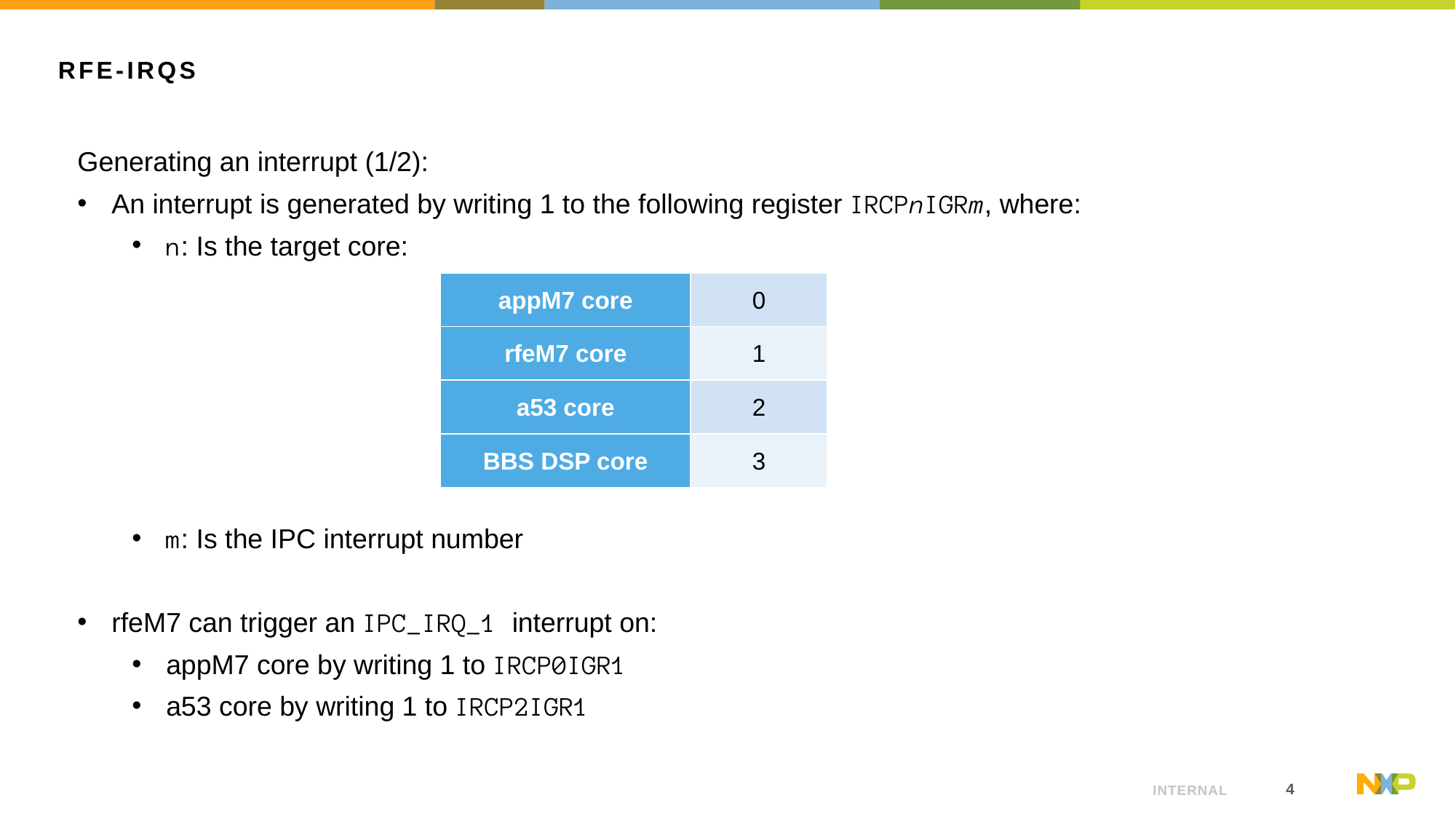

# RFE-IRQs
Generating an interrupt (1/2):
An interrupt is generated by writing 1 to the following register IRCPnIGRm, where:
n: Is the target core:

m: Is the IPC interrupt number

rfeM7 can trigger an IPC_IRQ_1 interrupt on:
appM7 core by writing 1 to IRCP0IGR1
a53 core by writing 1 to IRCP2IGR1

| appM7 core | 0 |
| --- | --- |
| rfeM7 core | 1 |
| a53 core | 2 |
| BBS DSP core | 3 |